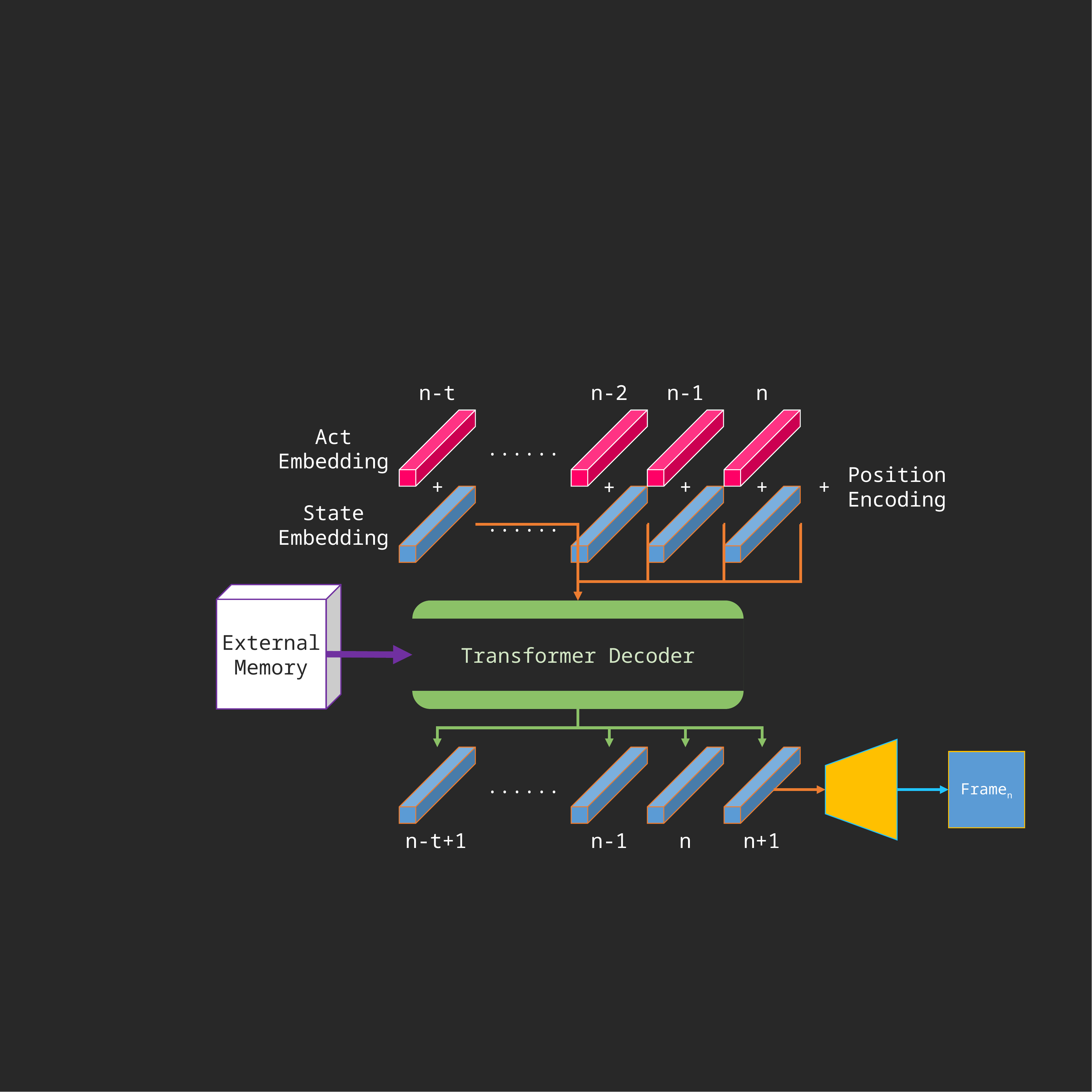

n-t
n-2
n-1
n

Act Embedding
......
Position Encoding
+
+
+
+
+

State Embedding
......
External Memory

Transformer Decoder

Framen

......
n+1
n-1
n
n-t+1